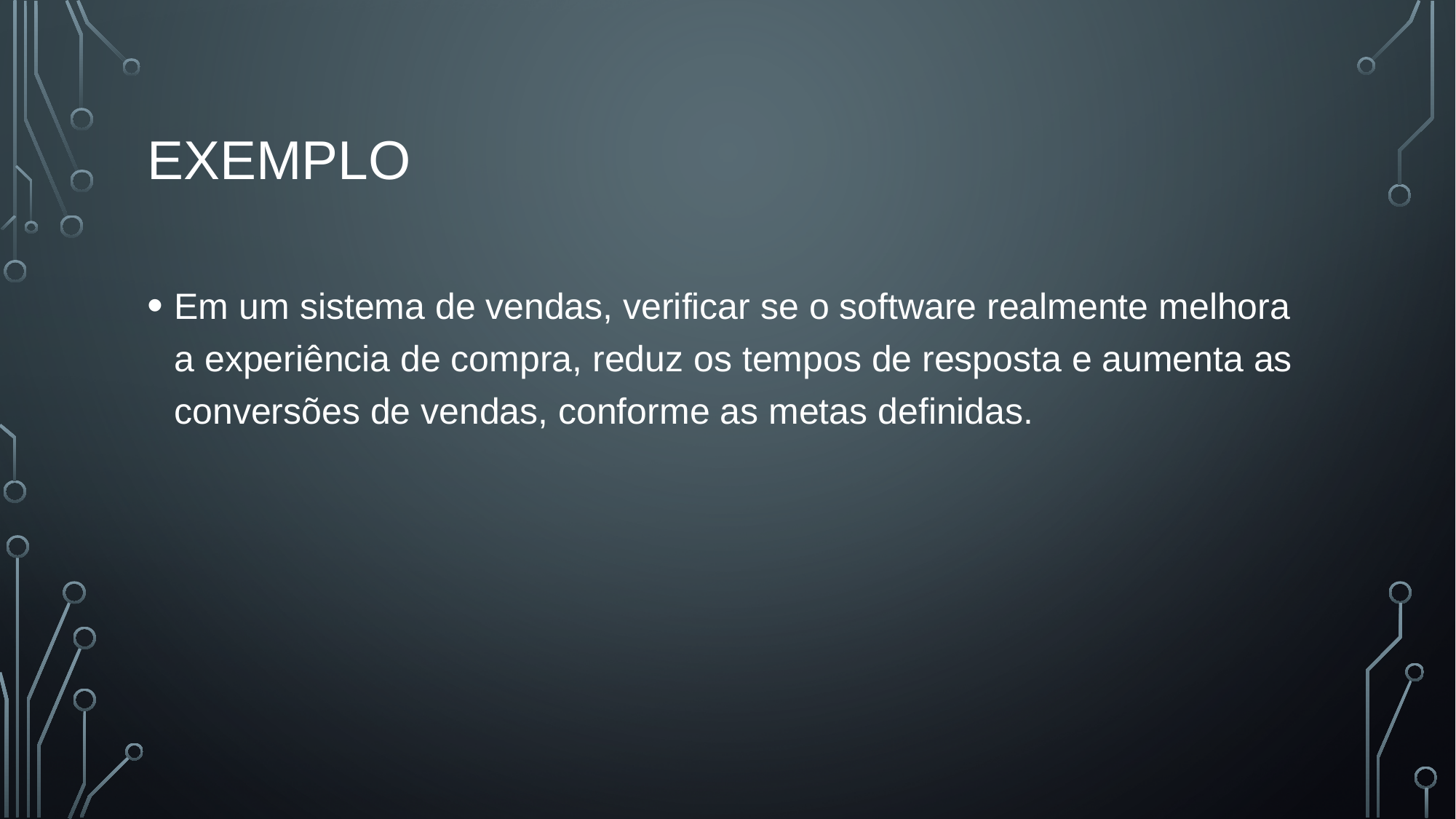

# Exemplo
Em um sistema de vendas, verificar se o software realmente melhora a experiência de compra, reduz os tempos de resposta e aumenta as conversões de vendas, conforme as metas definidas.